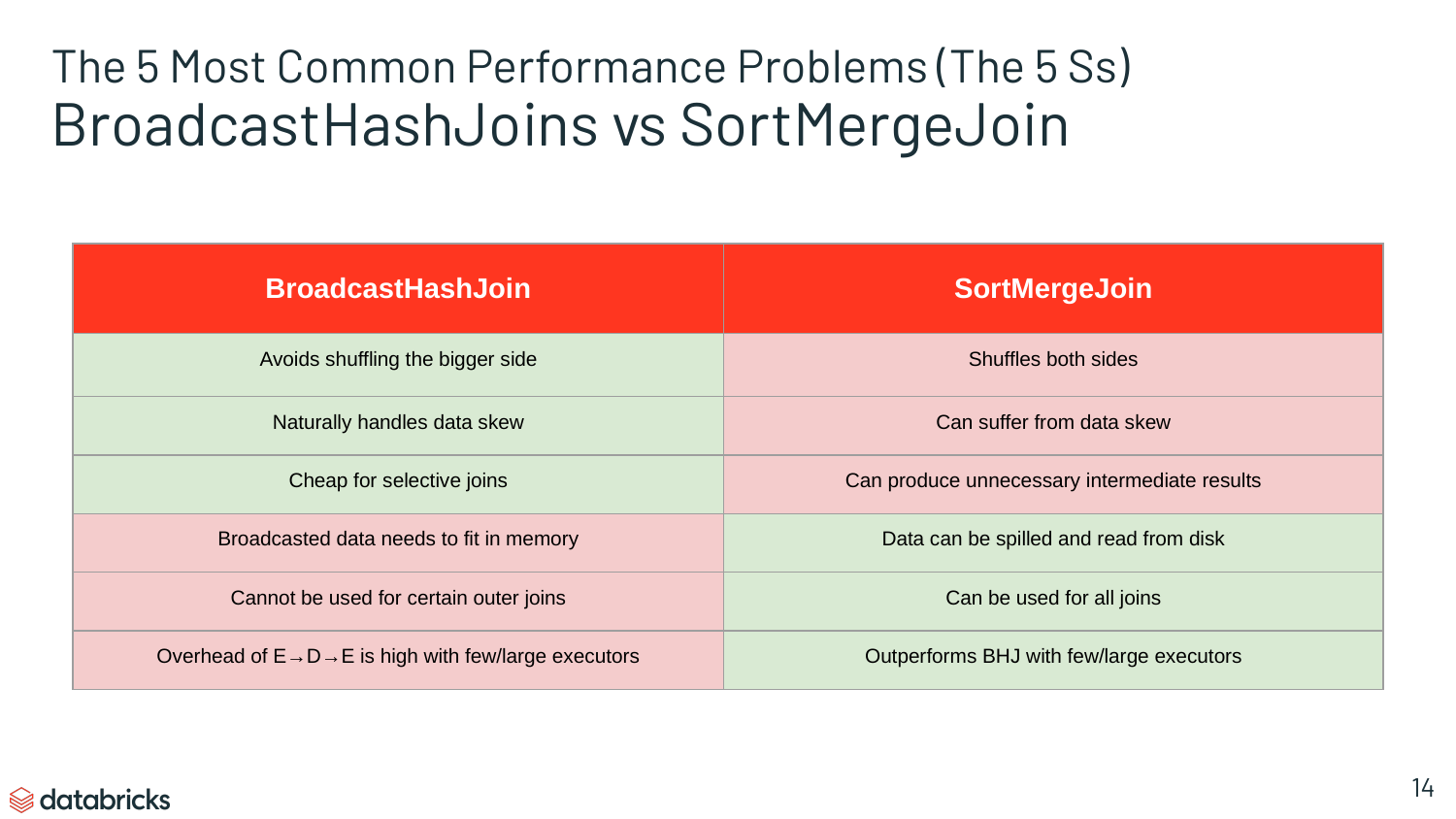

# The 5 Most Common Performance Problems (The 5 Ss)

BroadcastHashJoins vs SortMergeJoin
| BroadcastHashJoin | SortMergeJoin |
| --- | --- |
| Avoids shuffling the bigger side | Shuffles both sides |
| Naturally handles data skew | Can suffer from data skew |
| Cheap for selective joins | Can produce unnecessary intermediate results |
| Broadcasted data needs to fit in memory | Data can be spilled and read from disk |
| Cannot be used for certain outer joins | Can be used for all joins |
| Overhead of E→D→E is high with few/large executors | Outperforms BHJ with few/large executors |
14